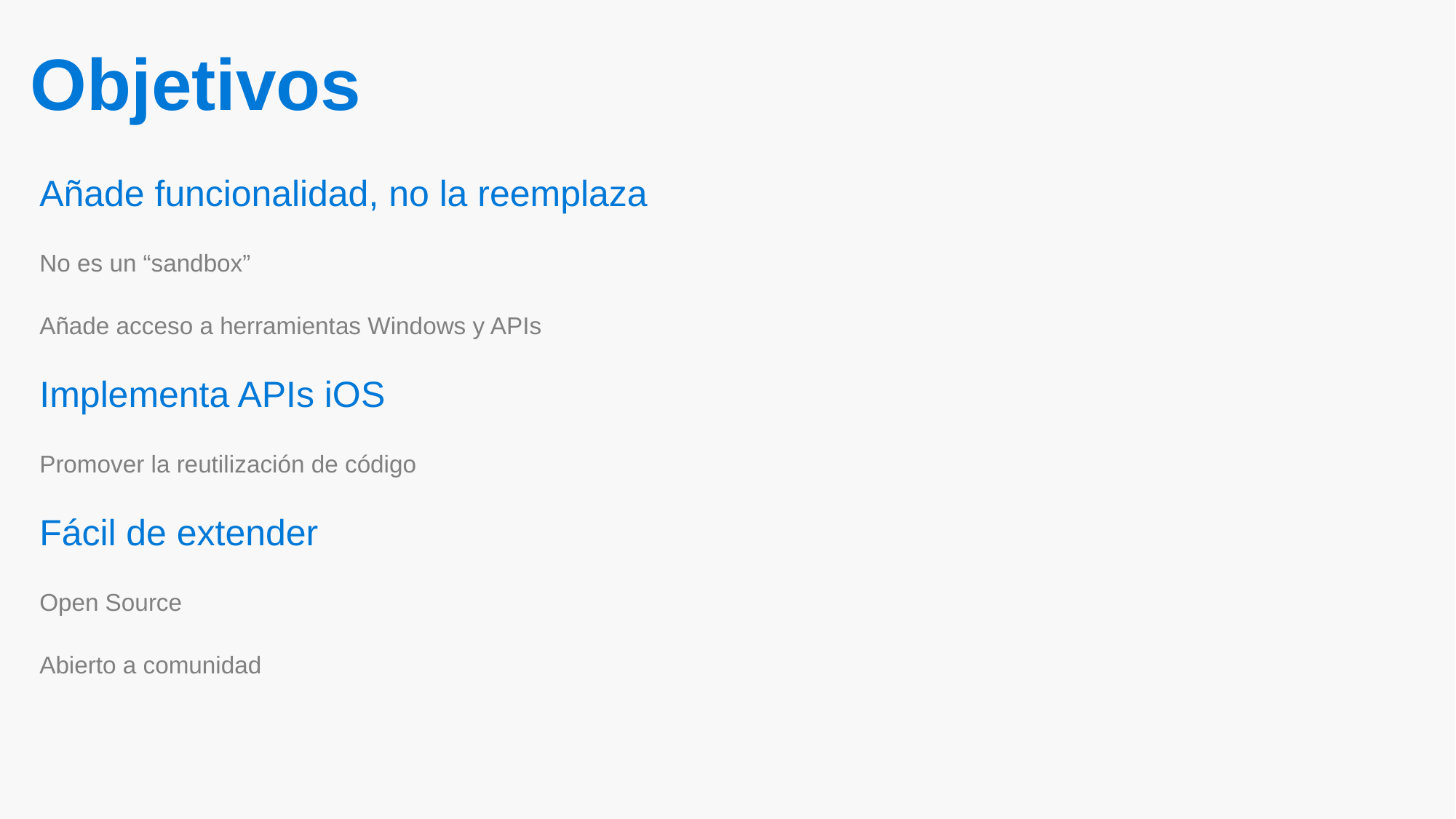

# Objetivos
Añade funcionalidad, no la reemplaza
No es un “sandbox”
Añade acceso a herramientas Windows y APIs
Implementa APIs iOS
Promover la reutilización de código
Fácil de extender
Open Source
Abierto a comunidad